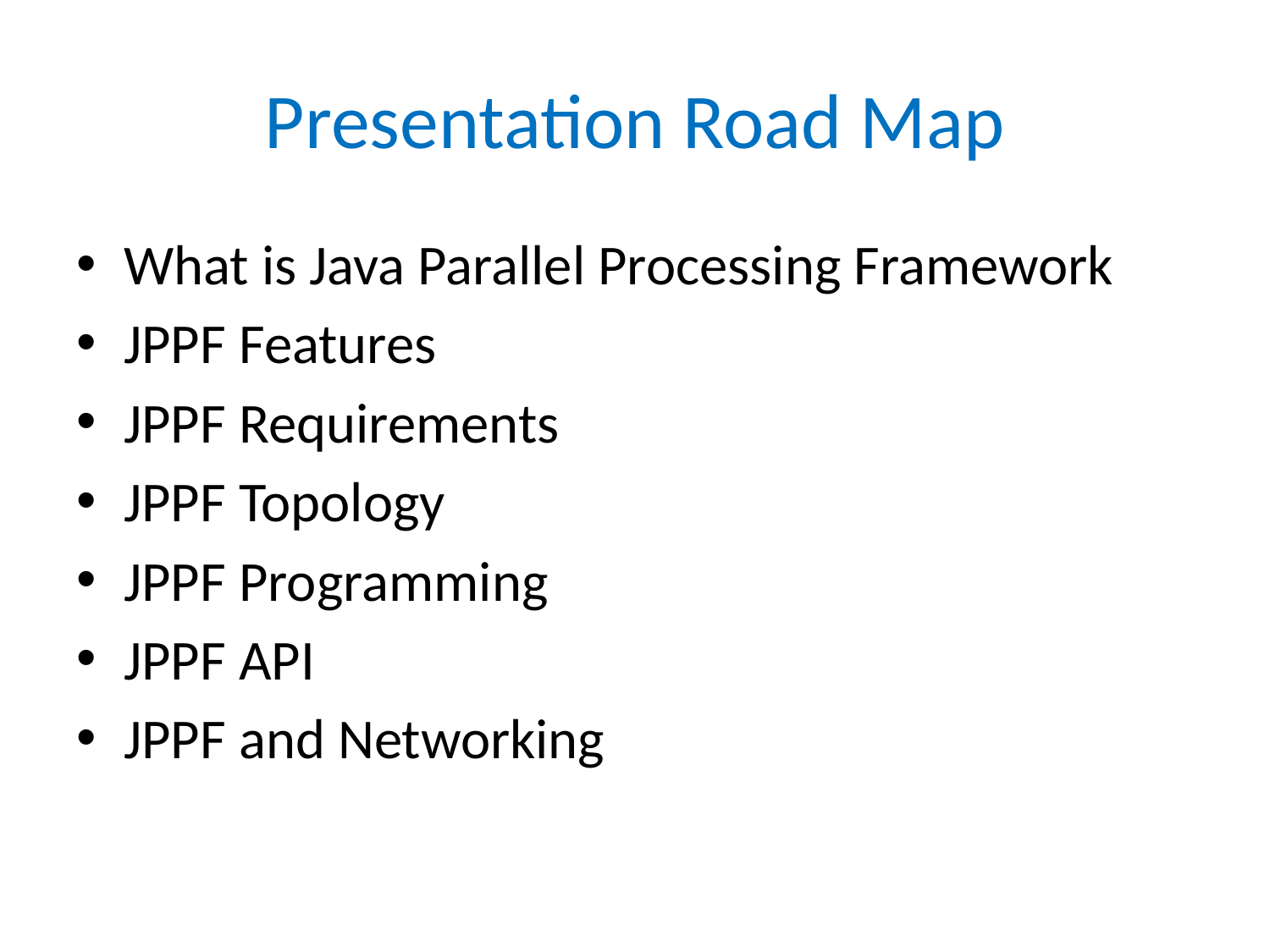

# Presentation Road Map
What is Java Parallel Processing Framework
JPPF Features
JPPF Requirements
JPPF Topology
JPPF Programming
JPPF API
JPPF and Networking